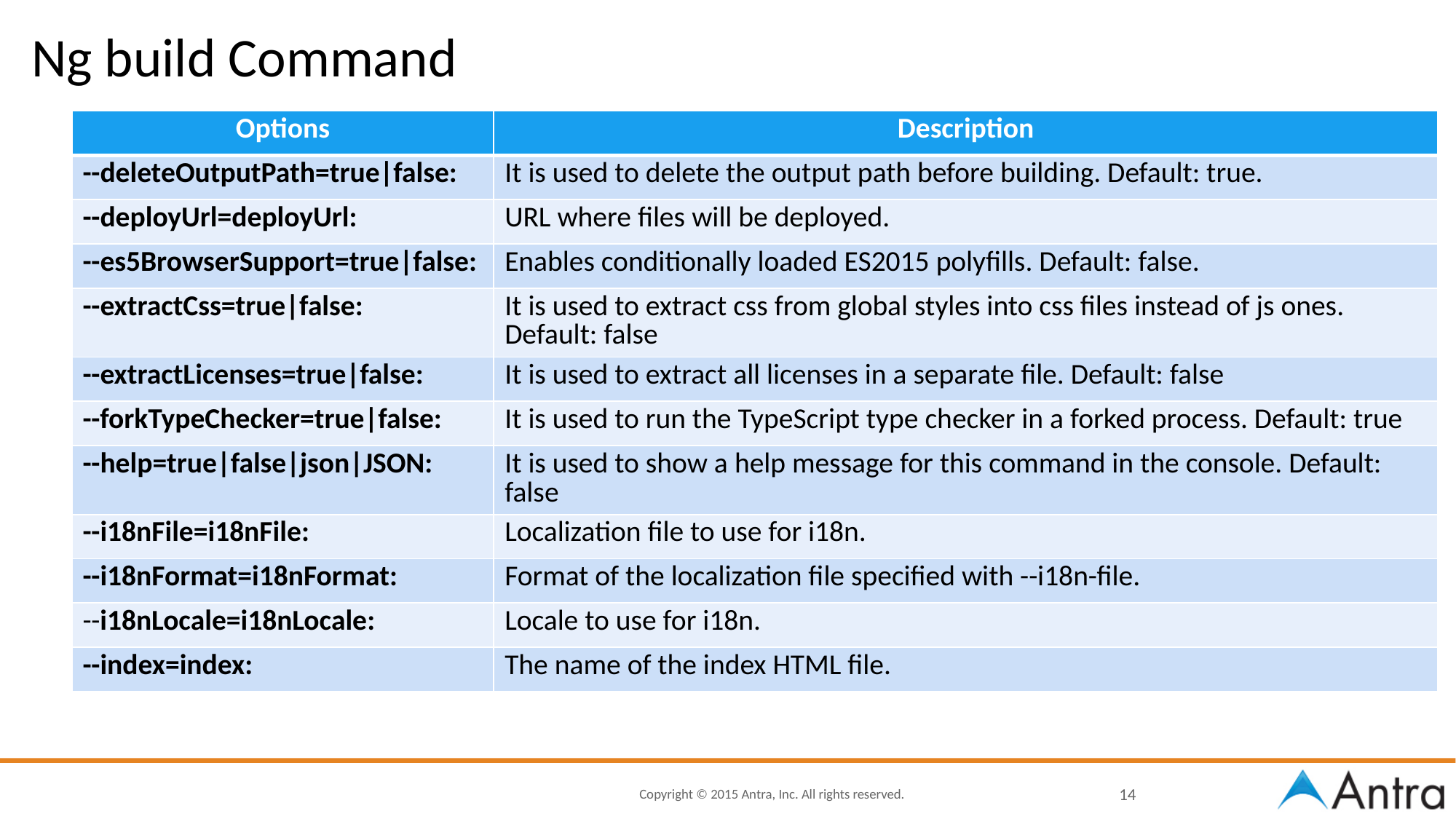

# Ng build Command
| Options | Description |
| --- | --- |
| --deleteOutputPath=true|false: | It is used to delete the output path before building. Default: true. |
| --deployUrl=deployUrl: | URL where files will be deployed. |
| --es5BrowserSupport=true|false: | Enables conditionally loaded ES2015 polyfills. Default: false. |
| --extractCss=true|false: | It is used to extract css from global styles into css files instead of js ones. Default: false |
| --extractLicenses=true|false: | It is used to extract all licenses in a separate file. Default: false |
| --forkTypeChecker=true|false: | It is used to run the TypeScript type checker in a forked process. Default: true |
| --help=true|false|json|JSON: | It is used to show a help message for this command in the console. Default: false |
| --i18nFile=i18nFile: | Localization file to use for i18n. |
| --i18nFormat=i18nFormat: | Format of the localization file specified with --i18n-file. |
| --i18nLocale=i18nLocale: | Locale to use for i18n. |
| --index=index: | The name of the index HTML file. |
14